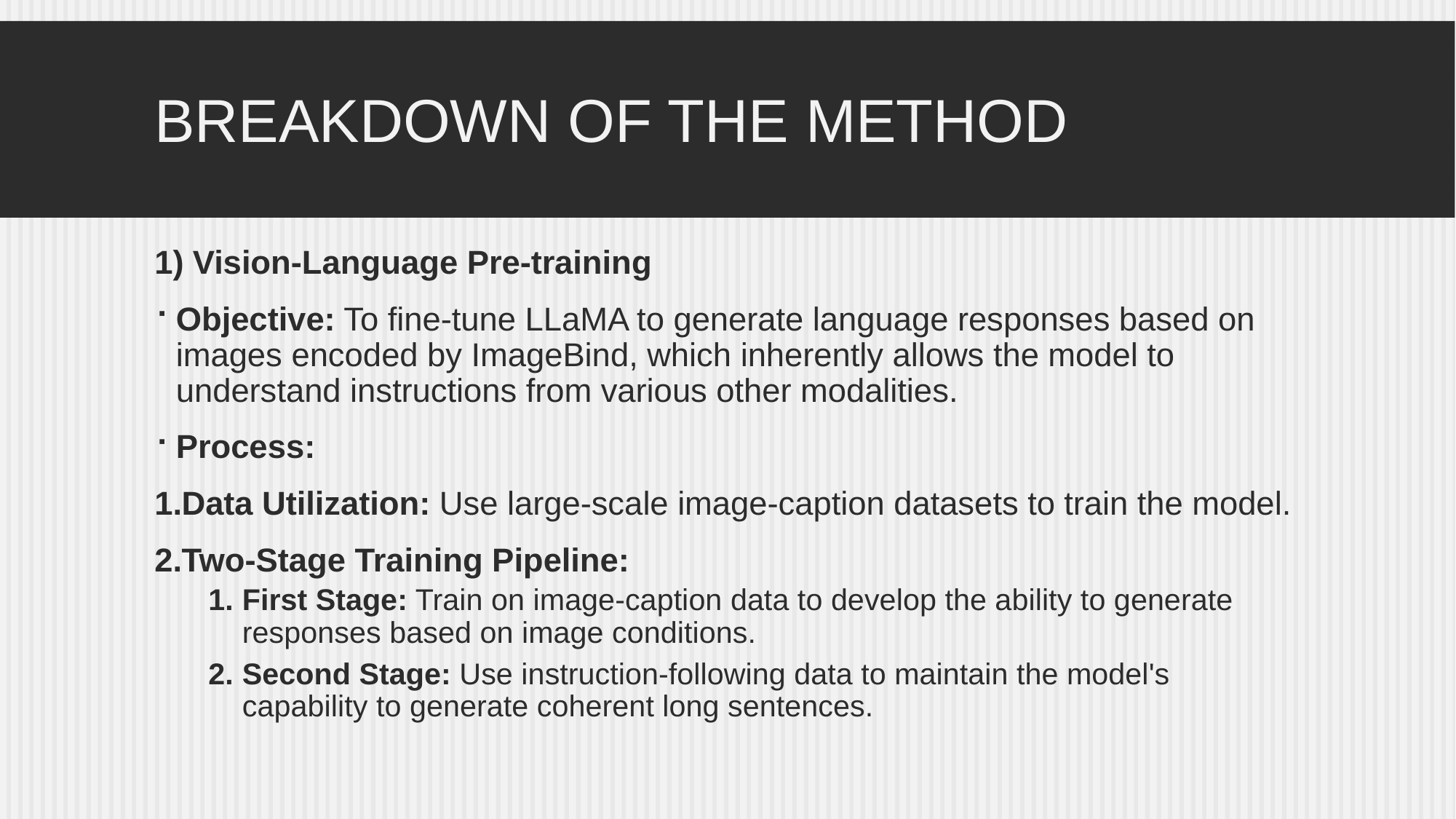

# breakdown of the method
1) Vision-Language Pre-training
Objective: To fine-tune LLaMA to generate language responses based on images encoded by ImageBind, which inherently allows the model to understand instructions from various other modalities.
Process:
Data Utilization: Use large-scale image-caption datasets to train the model.
Two-Stage Training Pipeline:
First Stage: Train on image-caption data to develop the ability to generate responses based on image conditions.
Second Stage: Use instruction-following data to maintain the model's capability to generate coherent long sentences.